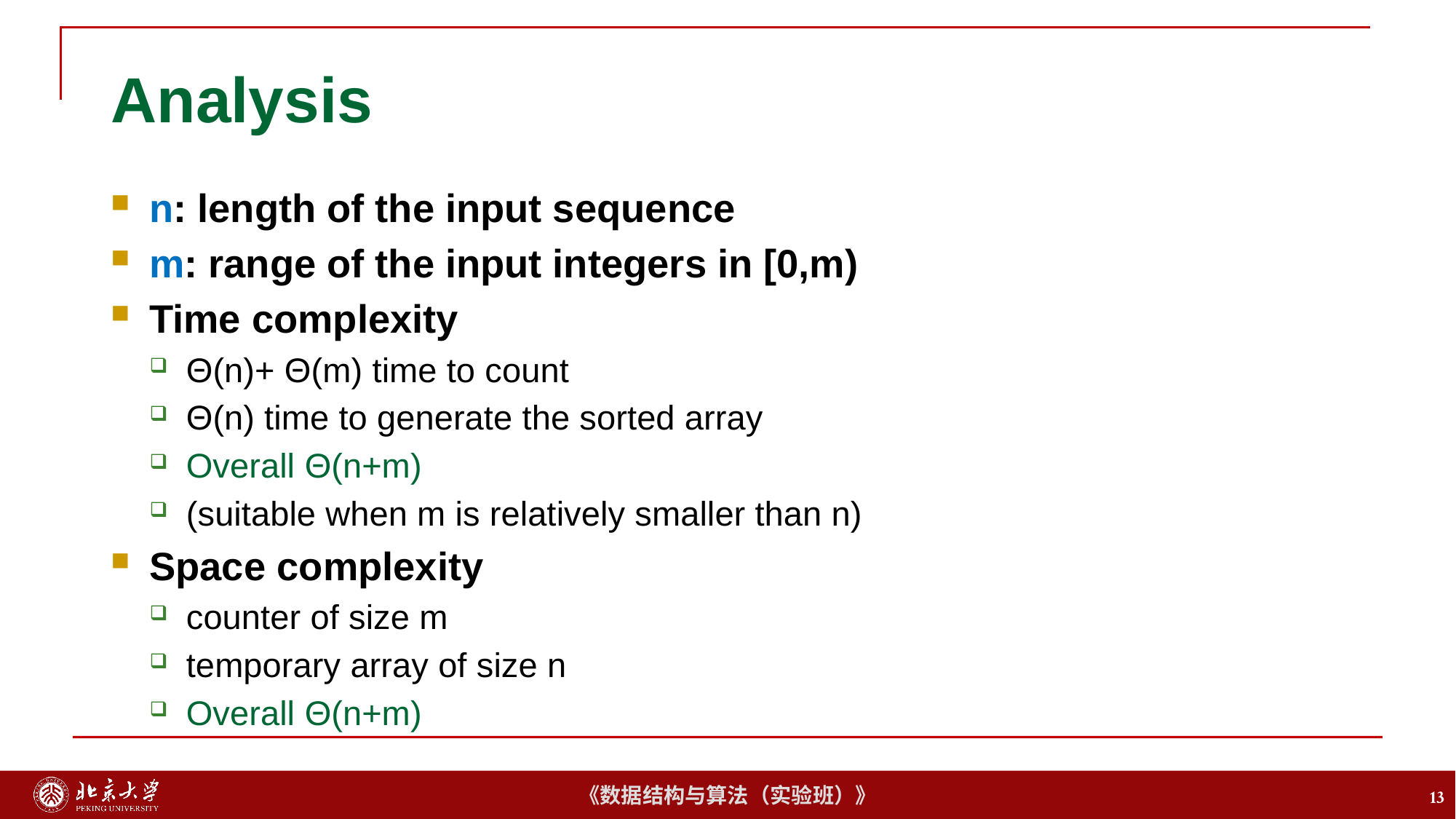

# Analysis
n: length of the input sequence
m: range of the input integers in [0,m)
Time complexity
Θ(n)+ Θ(m) time to count
Θ(n) time to generate the sorted array
Overall Θ(n+m)
(suitable when m is relatively smaller than n)
Space complexity
counter of size m
temporary array of size n
Overall Θ(n+m)
13